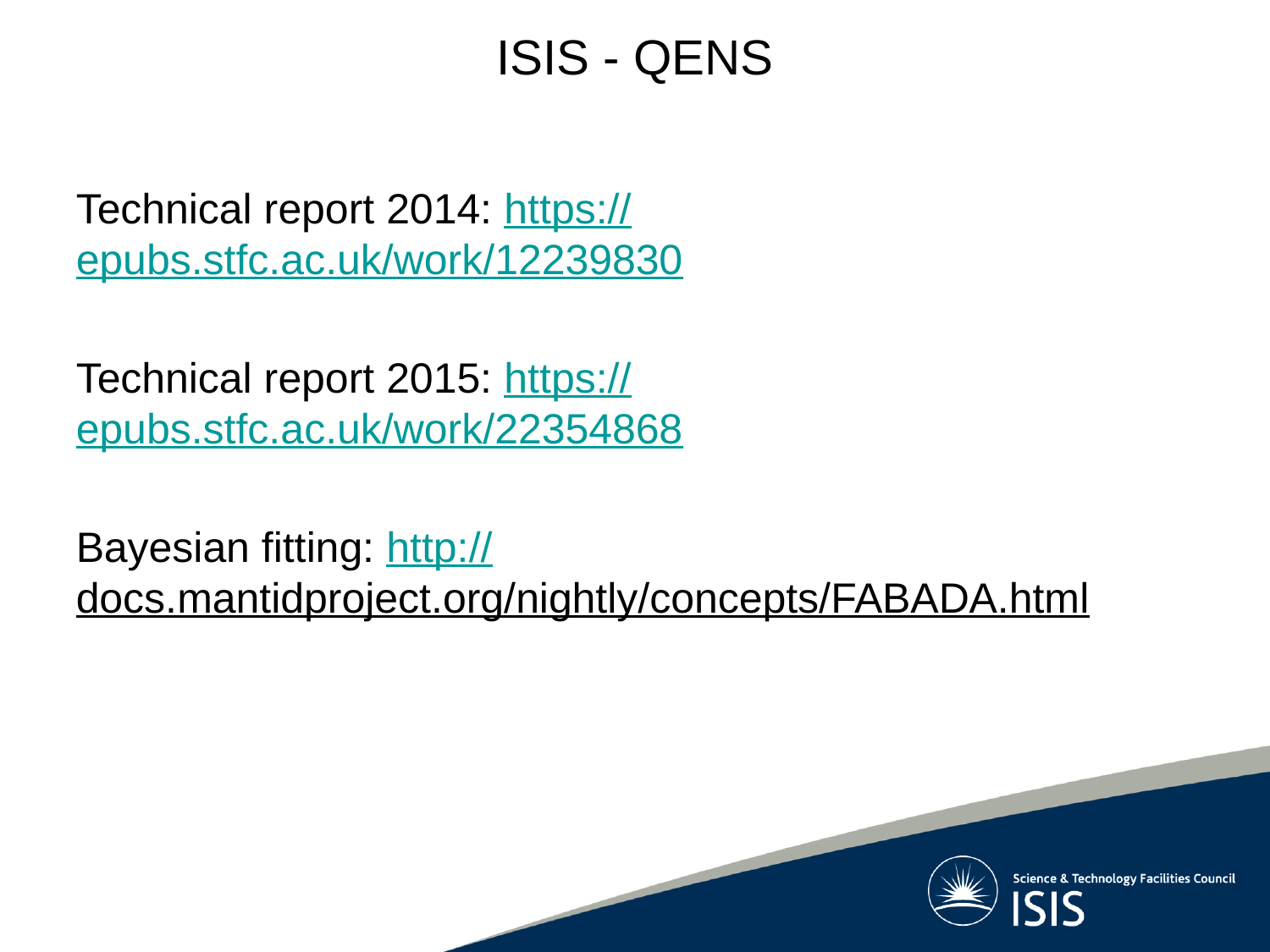

# ISIS - QENS

Technical report 2014: https://epubs.stfc.ac.uk/work/12239830

Technical report 2015: https://epubs.stfc.ac.uk/work/22354868

Bayesian fitting: http://docs.mantidproject.org/nightly/concepts/FABADA.html